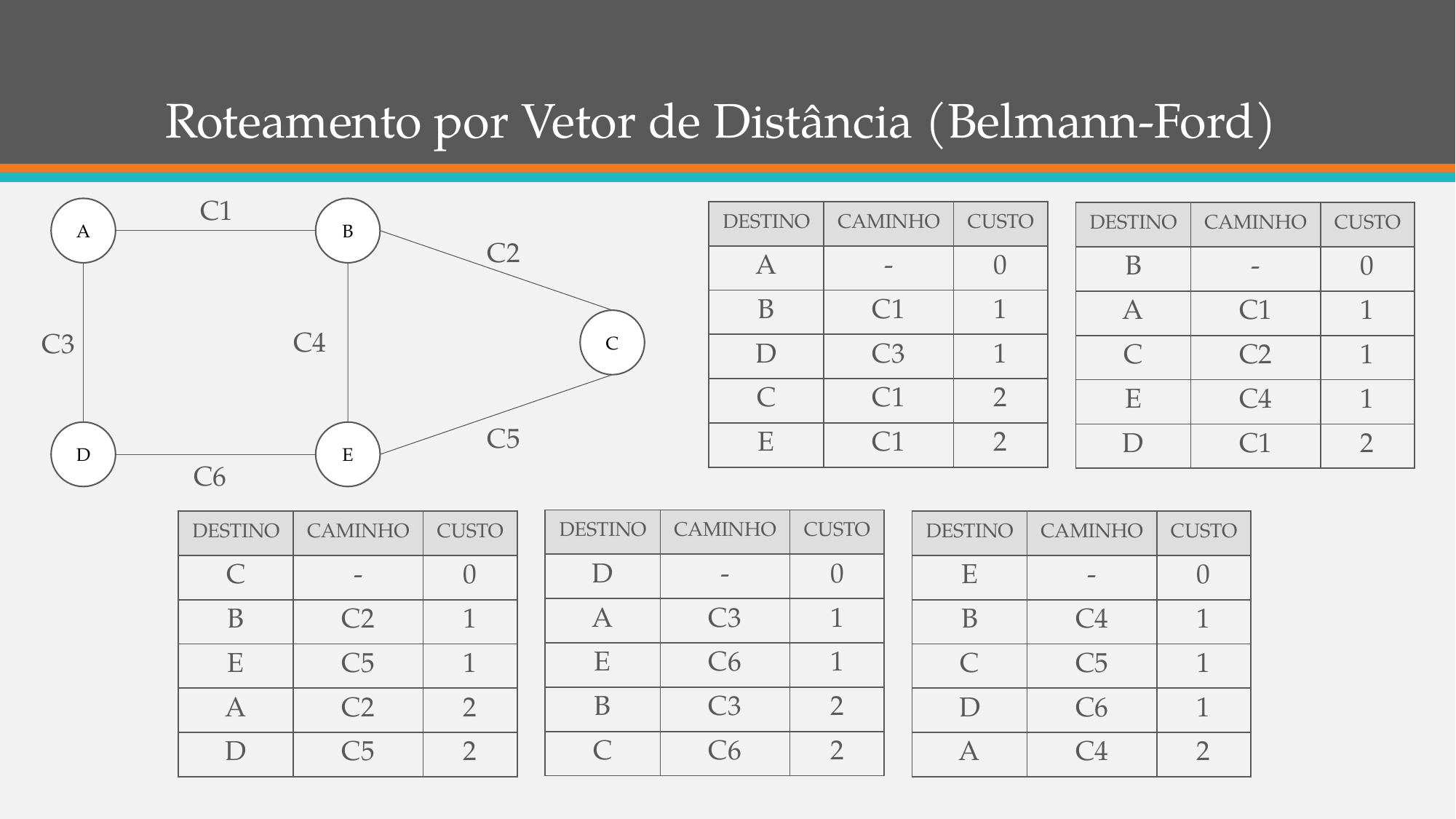

# Roteamento por Vetor de Distância (Belmann-Ford)
C1
A
B
| DESTINO | CAMINHO | CUSTO |
| --- | --- | --- |
| A | - | 0 |
| B | C1 | 1 |
| D | C3 | 1 |
| C | C1 | 2 |
| E | C1 | 2 |
| DESTINO | CAMINHO | CUSTO |
| --- | --- | --- |
| B | - | 0 |
| A | C1 | 1 |
| C | C2 | 1 |
| E | C4 | 1 |
| D | C1 | 2 |
C2
C
C4
C3
C5
D
E
C6
| DESTINO | CAMINHO | CUSTO |
| --- | --- | --- |
| D | - | 0 |
| A | C3 | 1 |
| E | C6 | 1 |
| B | C3 | 2 |
| C | C6 | 2 |
| DESTINO | CAMINHO | CUSTO |
| --- | --- | --- |
| C | - | 0 |
| B | C2 | 1 |
| E | C5 | 1 |
| A | C2 | 2 |
| D | C5 | 2 |
| DESTINO | CAMINHO | CUSTO |
| --- | --- | --- |
| E | - | 0 |
| B | C4 | 1 |
| C | C5 | 1 |
| D | C6 | 1 |
| A | C4 | 2 |